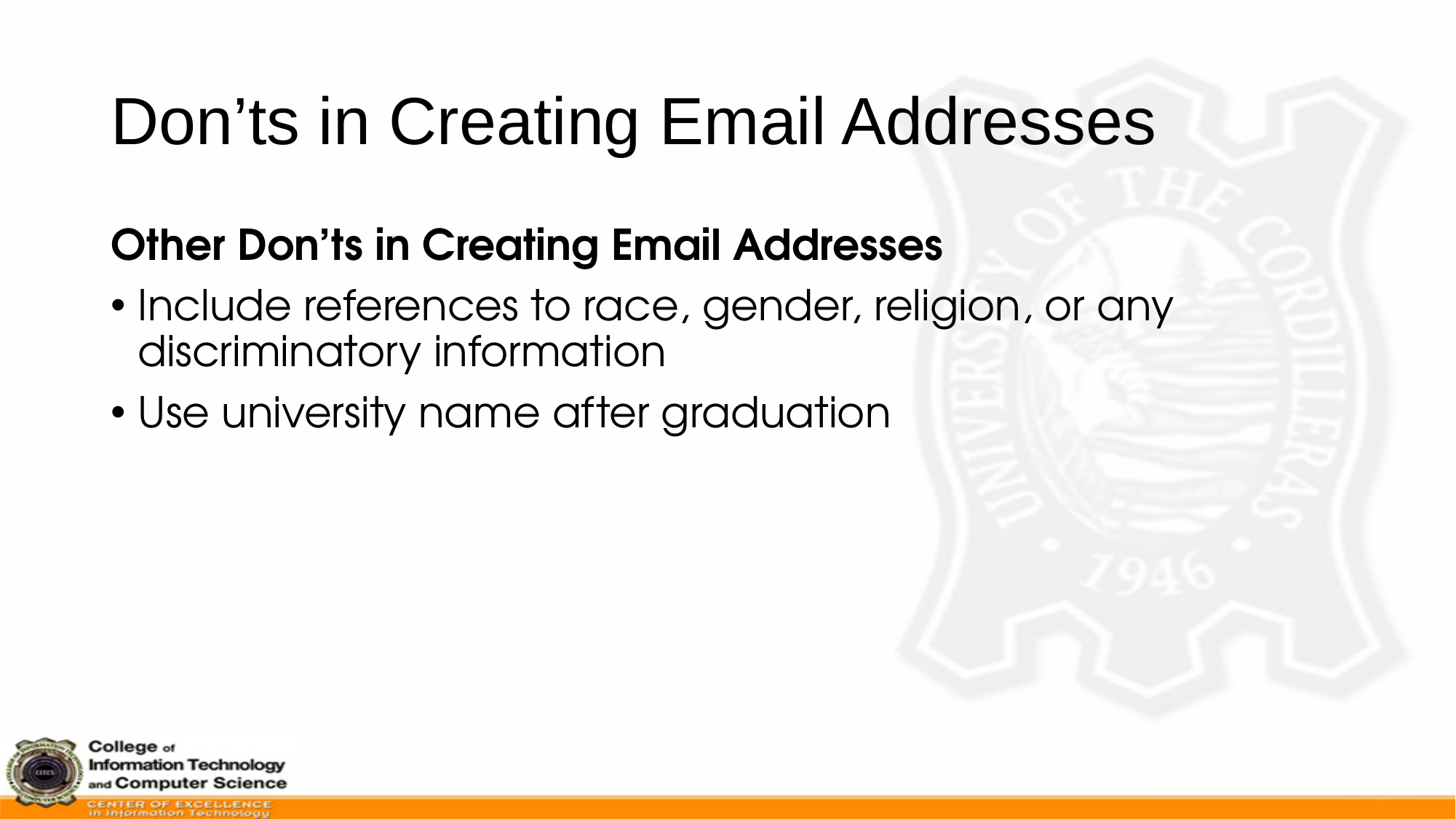

# Don’ts in Creating Email Addresses
Other Don’ts in Creating Email Addresses
Include references to race, gender, religion, or any discriminatory information
Use university name after graduation